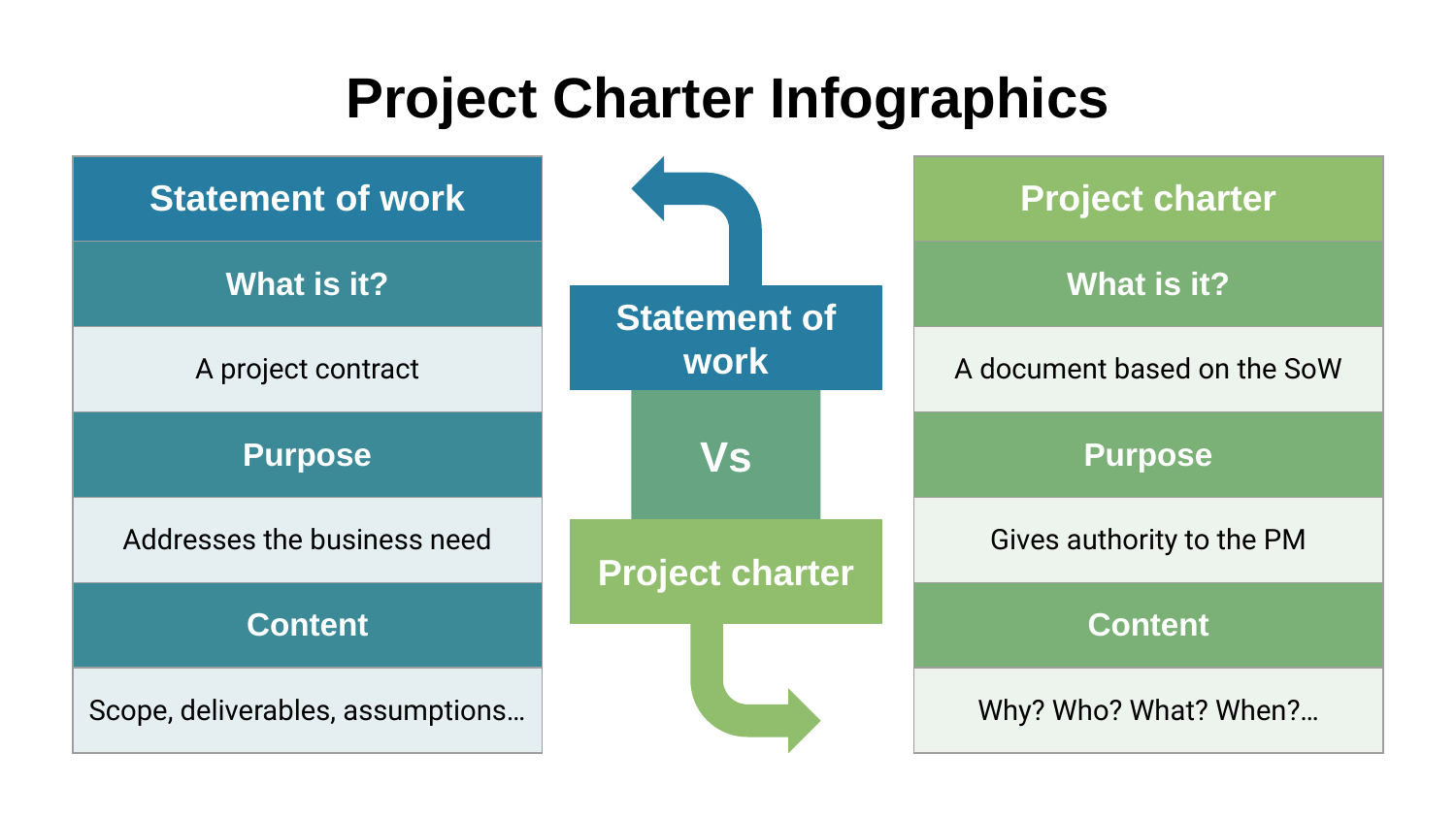

# Project Charter Infographics
| Statement of work |  |
| --- | --- |
| What is it? |  |
| A project contract |  |
| Purpose |  |
| Addresses the business need |  |
| Content |  |
| Scope, deliverables, assumptions… |  |

| Project charter |  |
| --- | --- |
| What is it? |  |
| A document based on the SoW |  |
| Purpose |  |
| Gives authority to the PM |  |
| Content |  |
| Why? Who? What? When?… |  |
Statement of work
Vs
Project charter